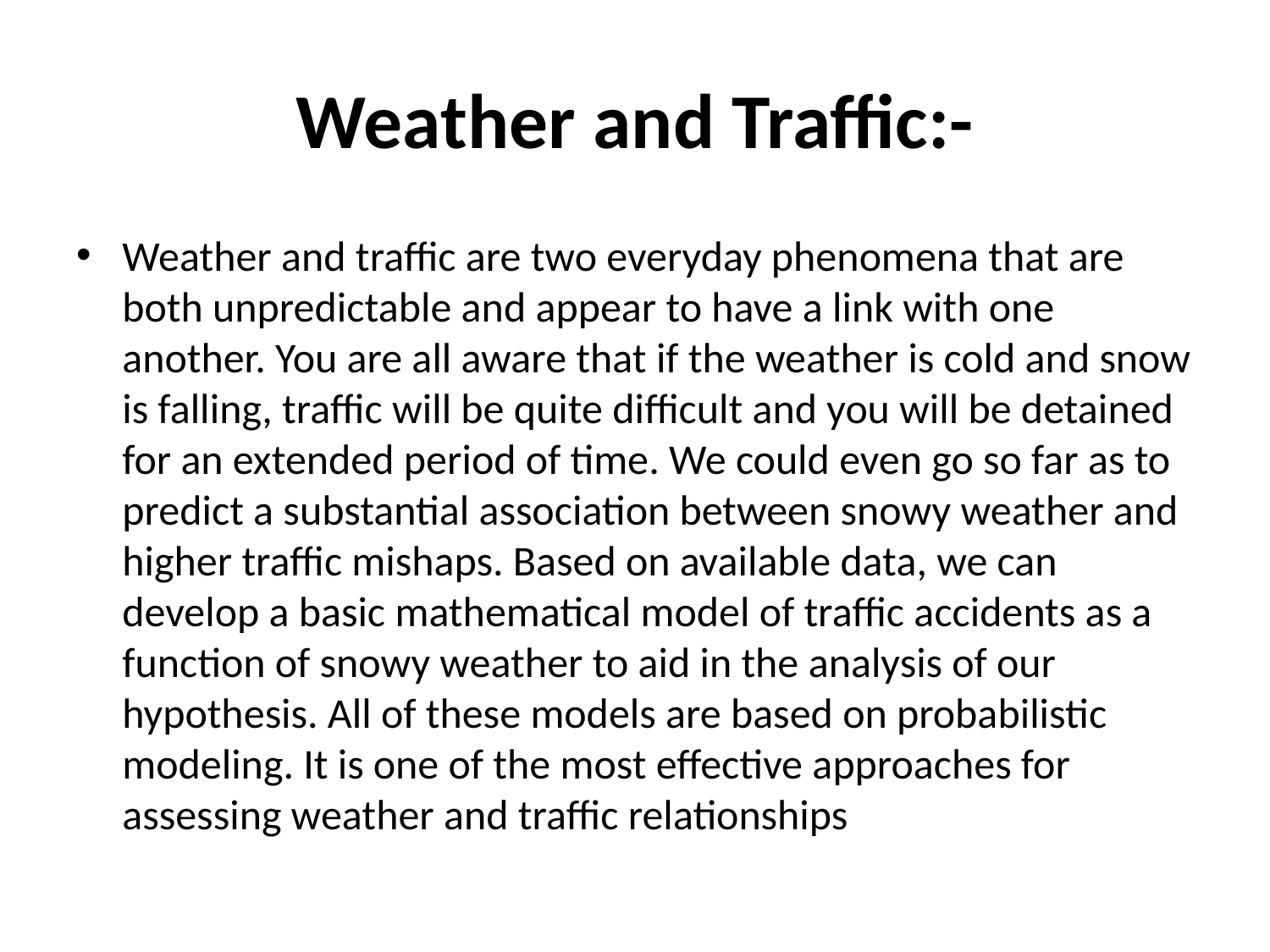

# Weather and Traffic:-
Weather and traffic are two everyday phenomena that are both unpredictable and appear to have a link with one another. You are all aware that if the weather is cold and snow is falling, traffic will be quite difficult and you will be detained for an extended period of time. We could even go so far as to predict a substantial association between snowy weather and higher traffic mishaps. Based on available data, we can develop a basic mathematical model of traffic accidents as a function of snowy weather to aid in the analysis of our hypothesis. All of these models are based on probabilistic modeling. It is one of the most effective approaches for assessing weather and traffic relationships